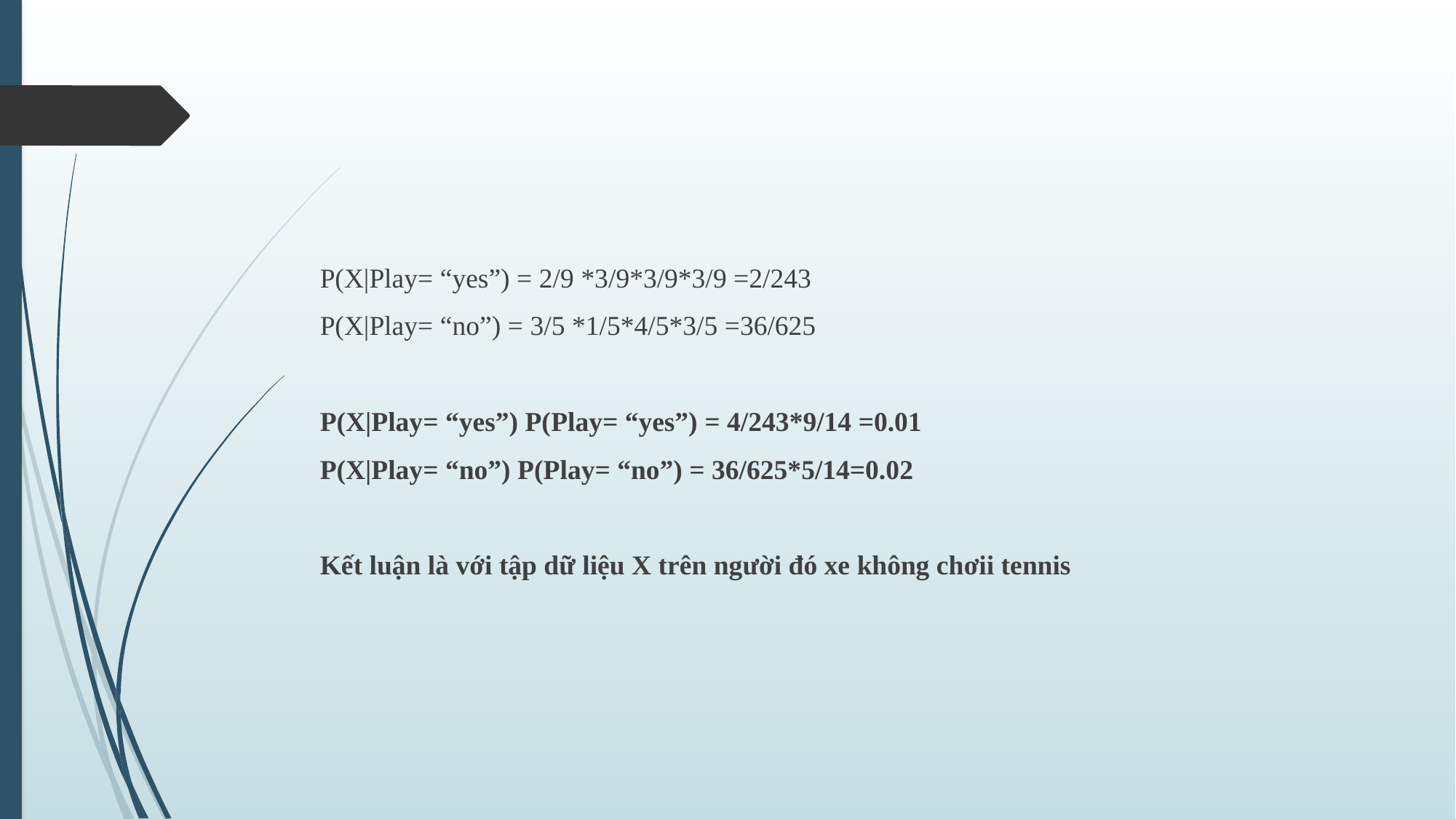

P(X|Play= “yes”) = 2/9 *3/9*3/9*3/9 =2/243
P(X|Play= “no”) = 3/5 *1/5*4/5*3/5 =36/625

P(X|Play= “yes”) P(Play= “yes”) = 4/243*9/14 =0.01
P(X|Play= “no”) P(Play= “no”) = 36/625*5/14=0.02

Kết luận là với tập dữ liệu X trên người đó xe không chơii tennis